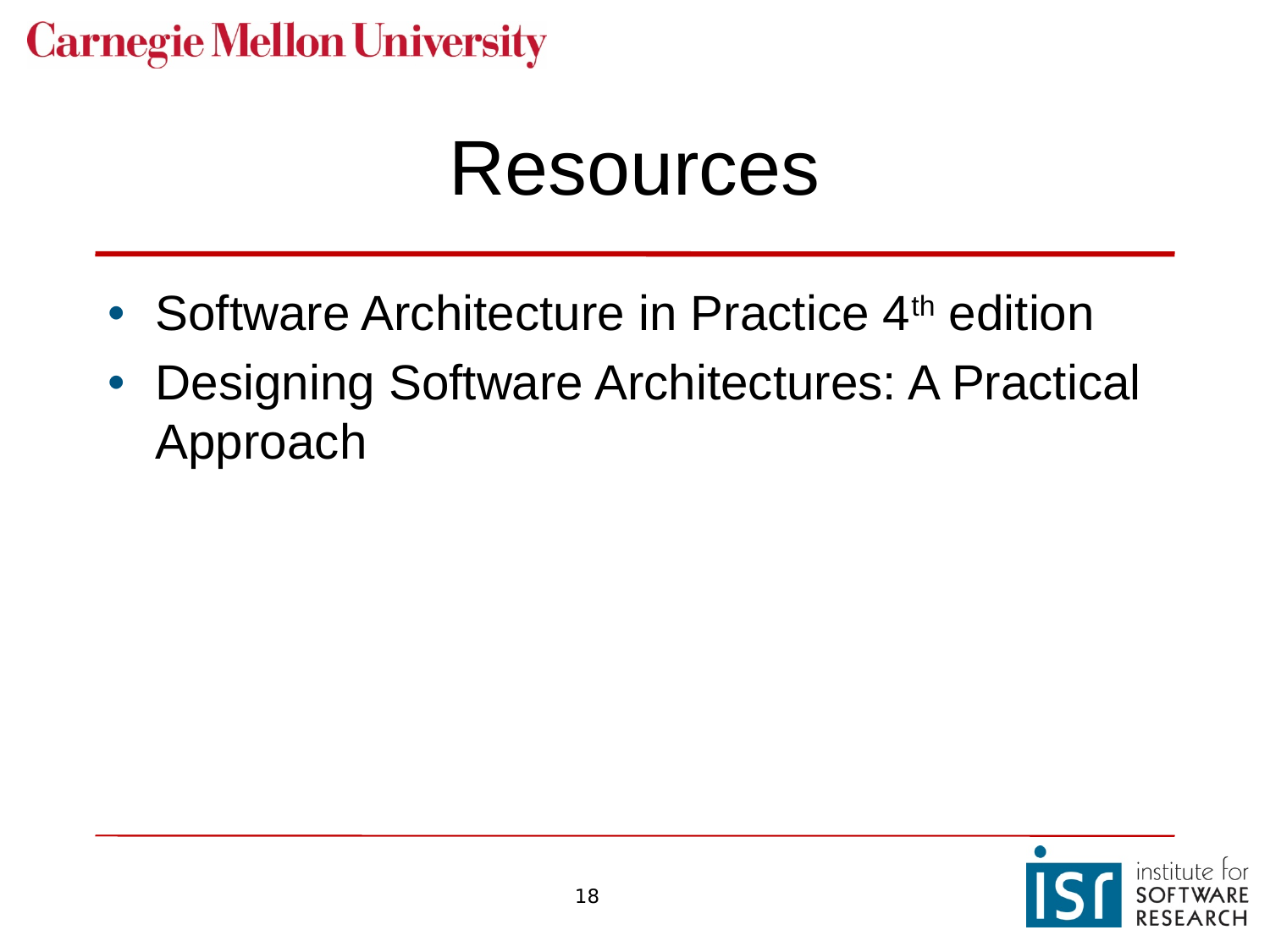

# Resources
Software Architecture in Practice 4th edition
Designing Software Architectures: A Practical Approach